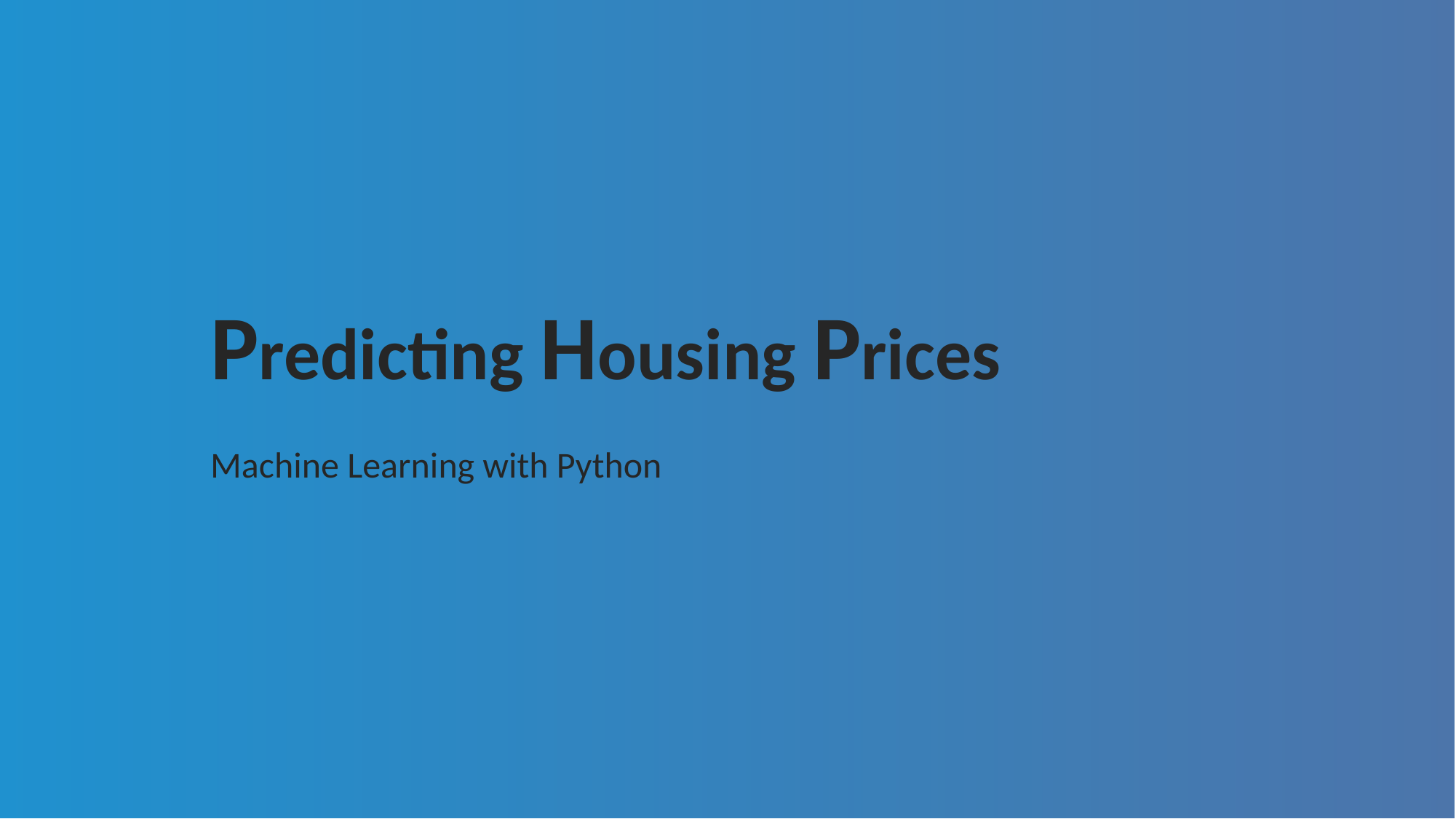

Predicting Housing Prices

Machine Learning with Python